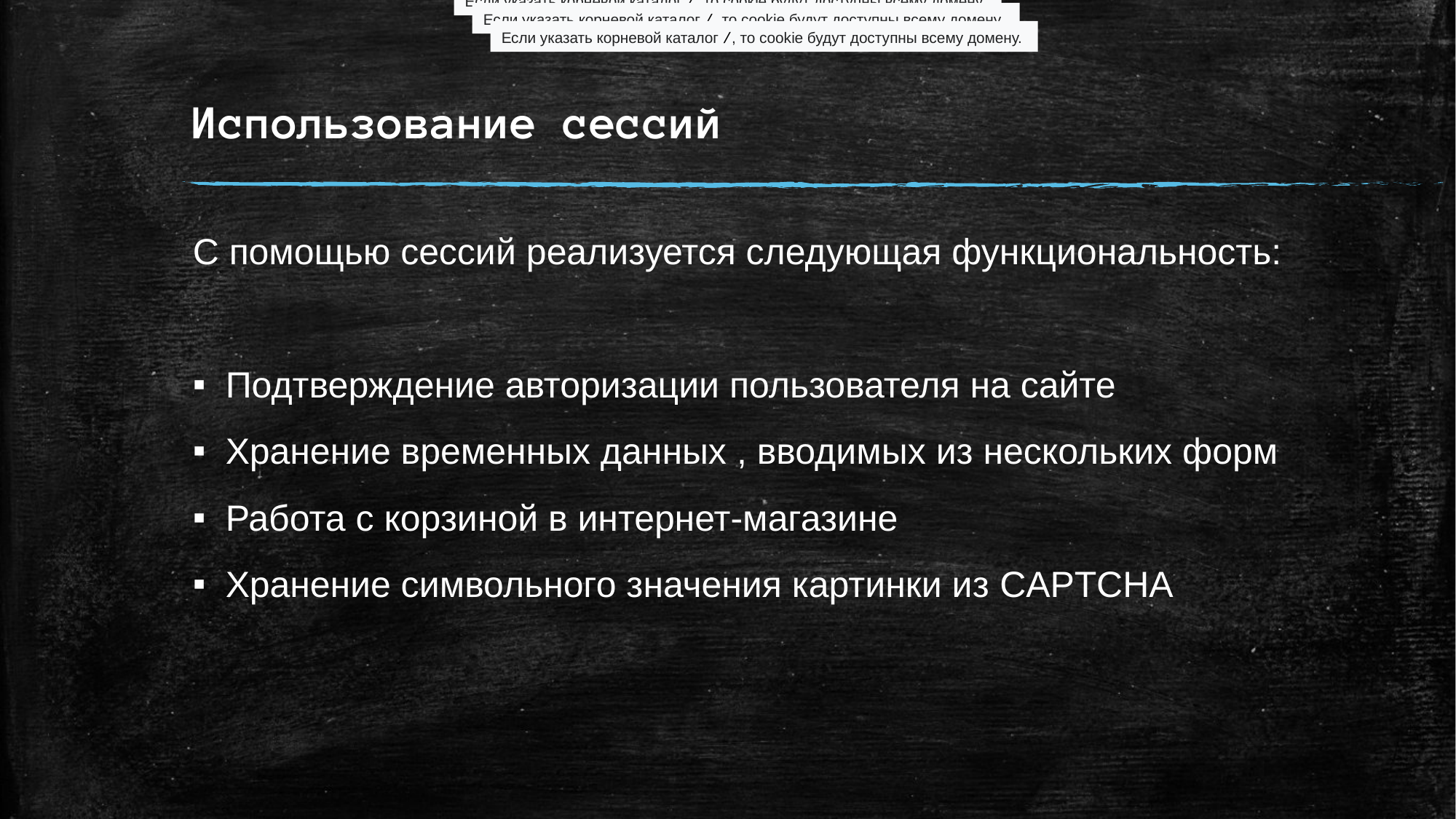

Если указать корневой каталог /, то cookie будут доступны всему домену.
Если указать корневой каталог /, то cookie будут доступны всему домену.
# Использование сессий
Если указать корневой каталог /, то cookie будут доступны всему домену.
С помощью сессий реализуется следующая функциональность:

Подтверждение авторизации пользователя на сайте
Хранение временных данных , вводимых из нескольких форм
Работа с корзиной в интернет-магазине
Хранение символьного значения картинки из CAPTCHA